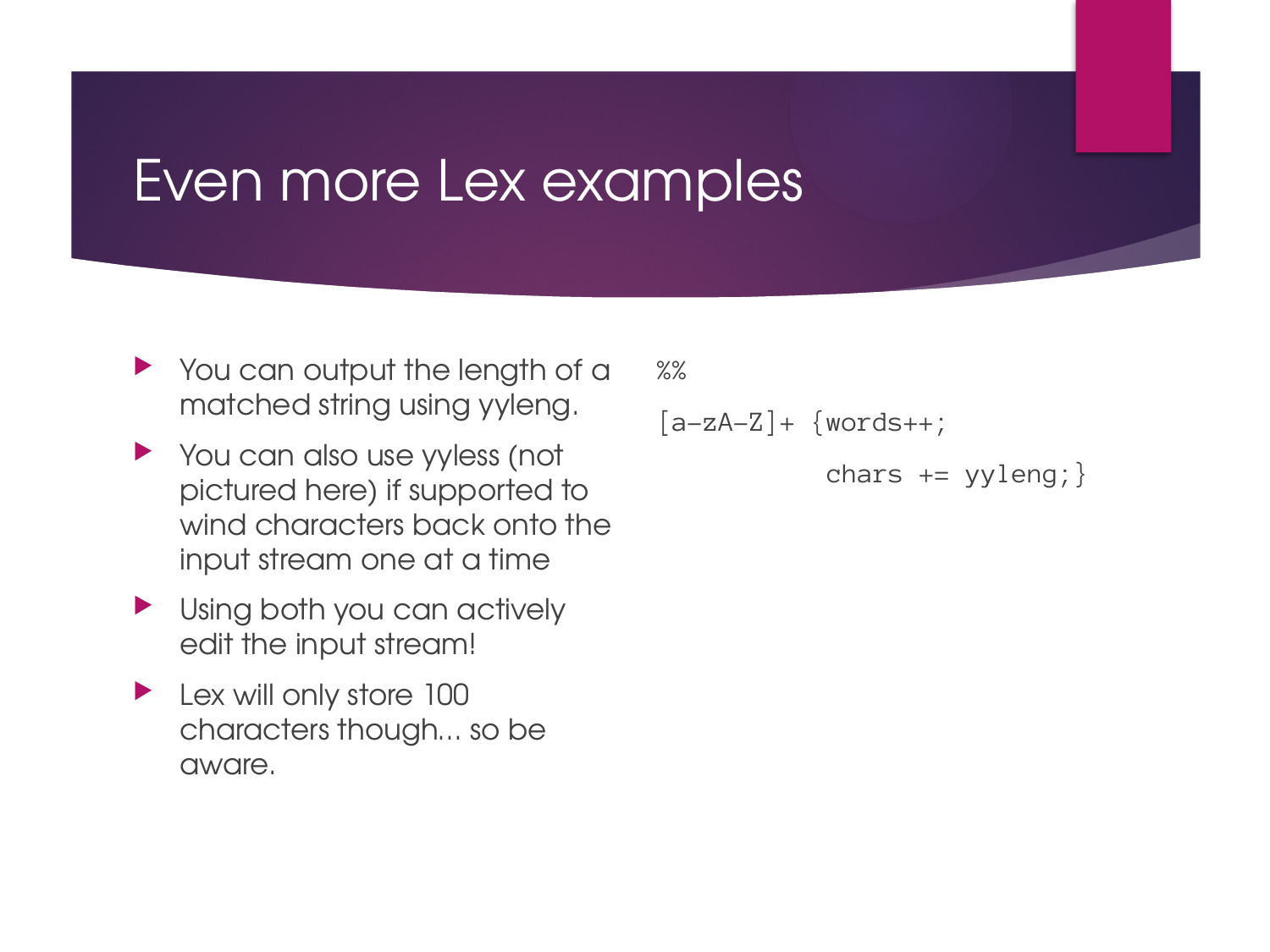

# Even more Lex examples
You can output the length of a matched string using yyleng.
You can also use yyless (not pictured here) if supported to wind characters back onto the input stream one at a time
Using both you can actively edit the input stream!
Lex will only store 100 characters though… so be aware.
%%
[a-zA-Z]+ {words++;
           chars += yyleng;}